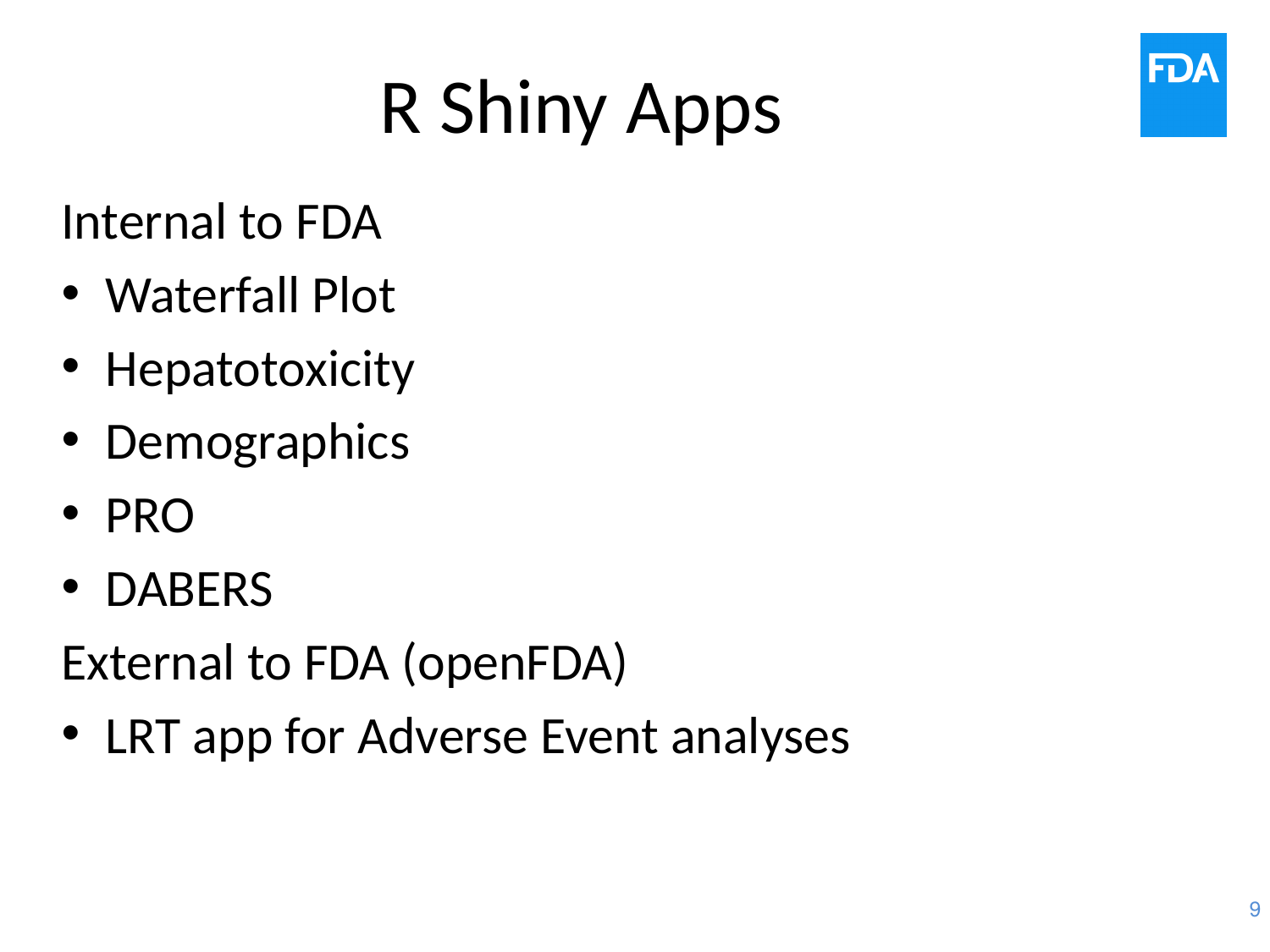

# R Shiny Apps
Internal to FDA
Waterfall Plot
Hepatotoxicity
Demographics
PRO
DABERS
External to FDA (openFDA)
LRT app for Adverse Event analyses